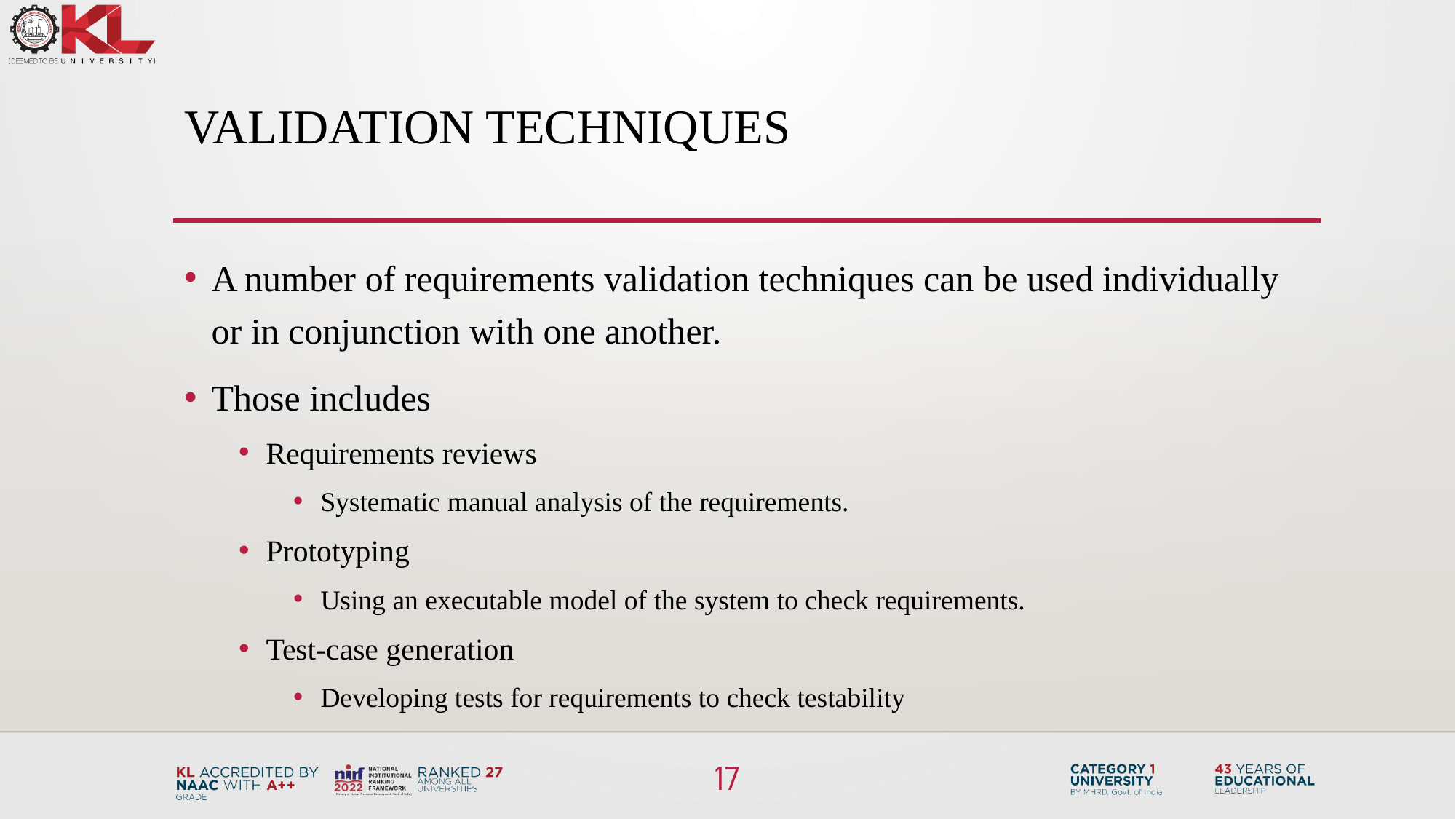

# Validation Techniques
A number of requirements validation techniques can be used individually or in conjunction with one another.
Those includes
Requirements reviews
Systematic manual analysis of the requirements.
Prototyping
Using an executable model of the system to check requirements.
Test-case generation
Developing tests for requirements to check testability

17